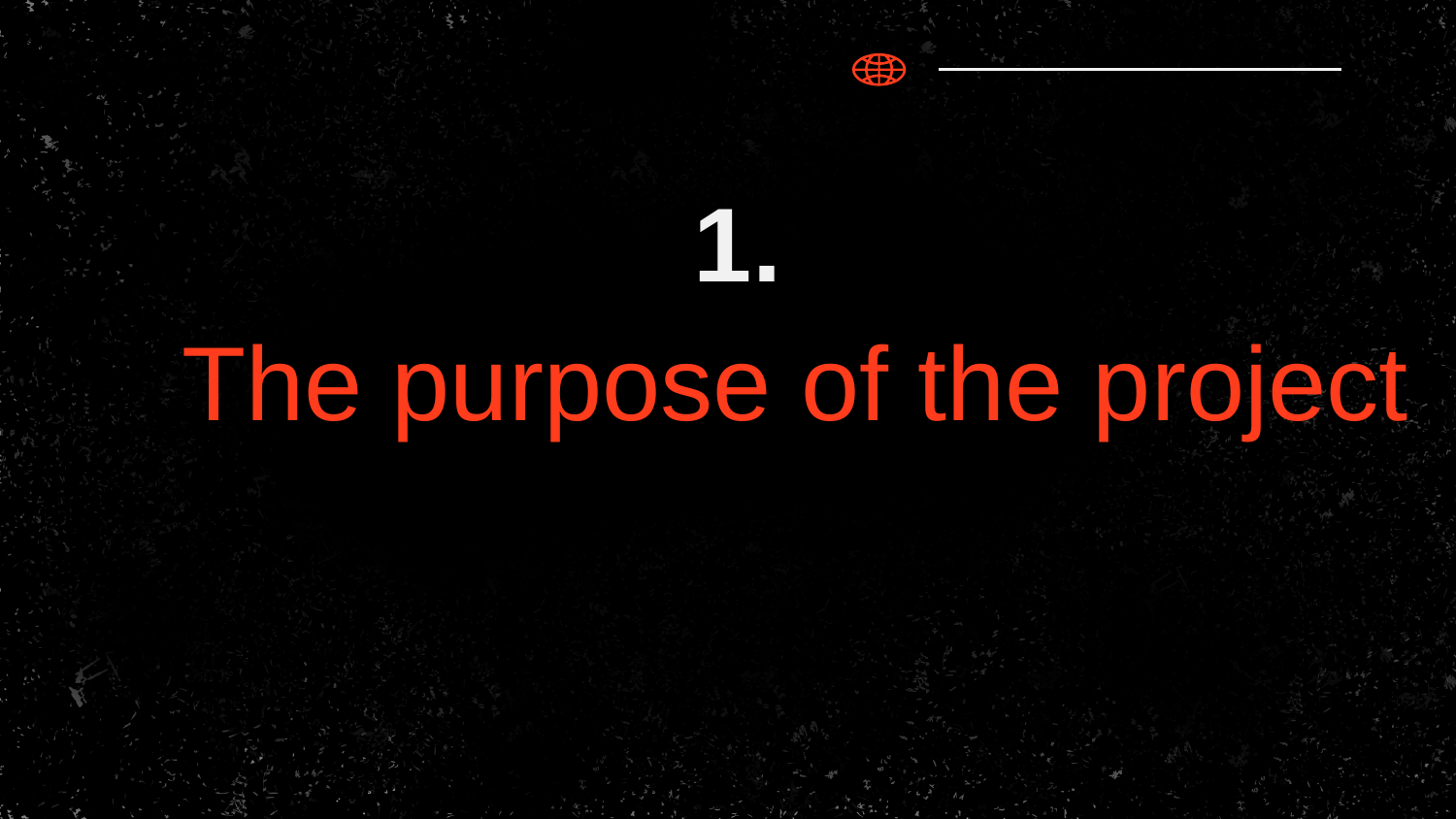

1.
# The purpose of the project